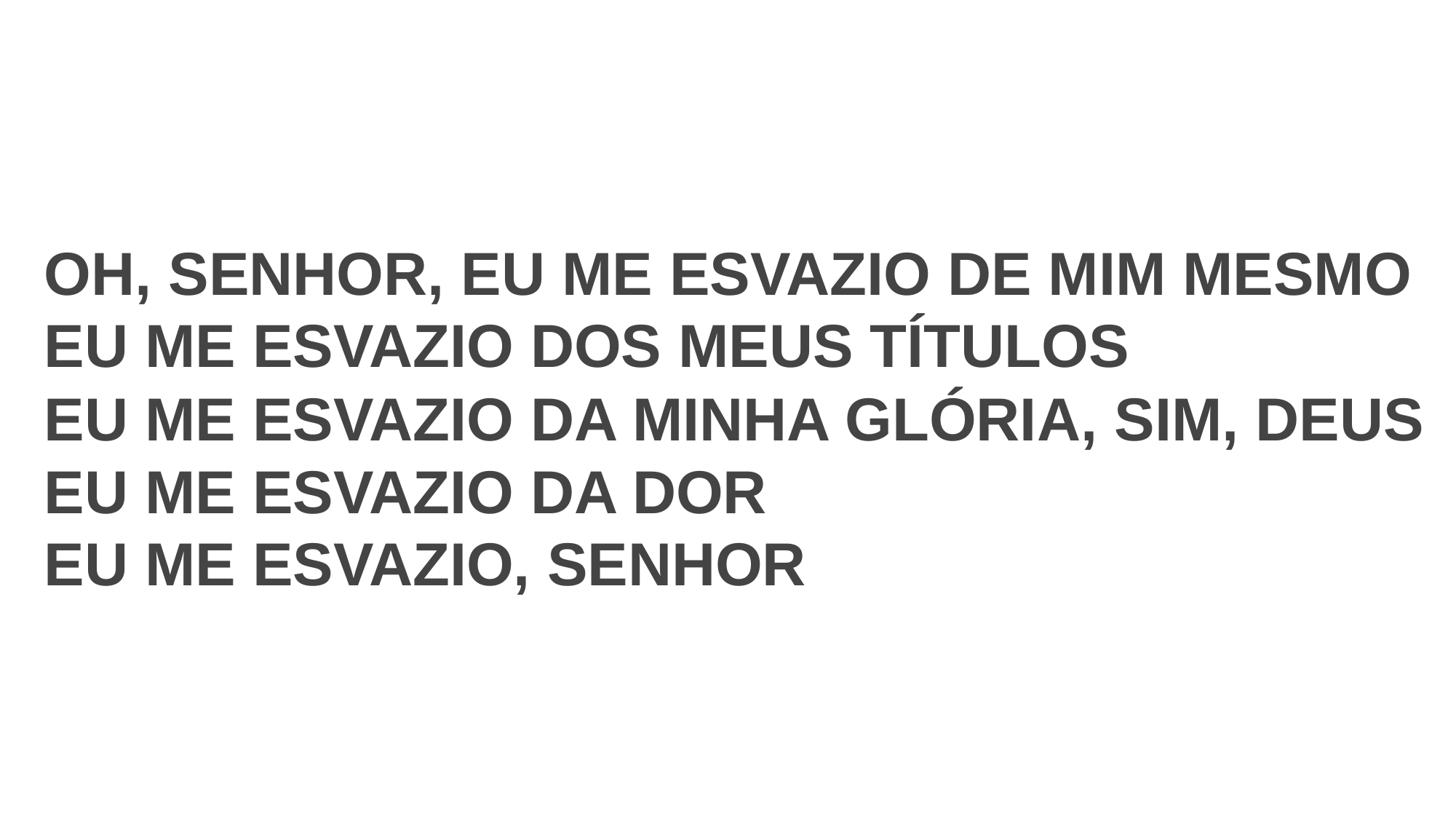

OH, SENHOR, EU ME ESVAZIO DE MIM MESMO
EU ME ESVAZIO DOS MEUS TÍTULOS
EU ME ESVAZIO DA MINHA GLÓRIA, SIM, DEUS
EU ME ESVAZIO DA DOR
EU ME ESVAZIO, SENHOR